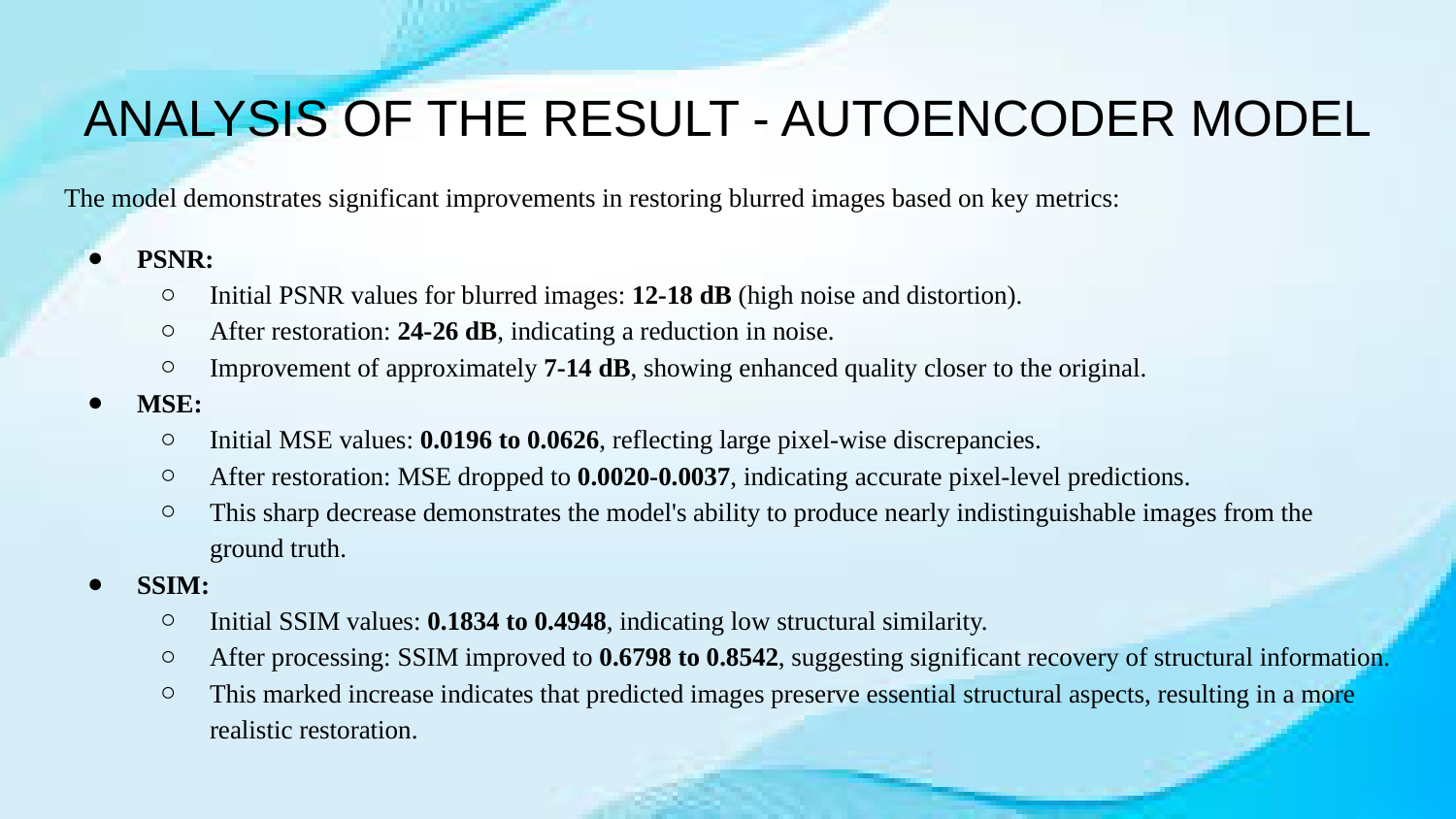

# ANALYSIS OF THE RESULT - AUTOENCODER MODEL
The model demonstrates significant improvements in restoring blurred images based on key metrics:
PSNR:
Initial PSNR values for blurred images: 12-18 dB (high noise and distortion).
After restoration: 24-26 dB, indicating a reduction in noise.
Improvement of approximately 7-14 dB, showing enhanced quality closer to the original.
MSE:
Initial MSE values: 0.0196 to 0.0626, reflecting large pixel-wise discrepancies.
After restoration: MSE dropped to 0.0020-0.0037, indicating accurate pixel-level predictions.
This sharp decrease demonstrates the model's ability to produce nearly indistinguishable images from the ground truth.
SSIM:
Initial SSIM values: 0.1834 to 0.4948, indicating low structural similarity.
After processing: SSIM improved to 0.6798 to 0.8542, suggesting significant recovery of structural information.
This marked increase indicates that predicted images preserve essential structural aspects, resulting in a more realistic restoration.